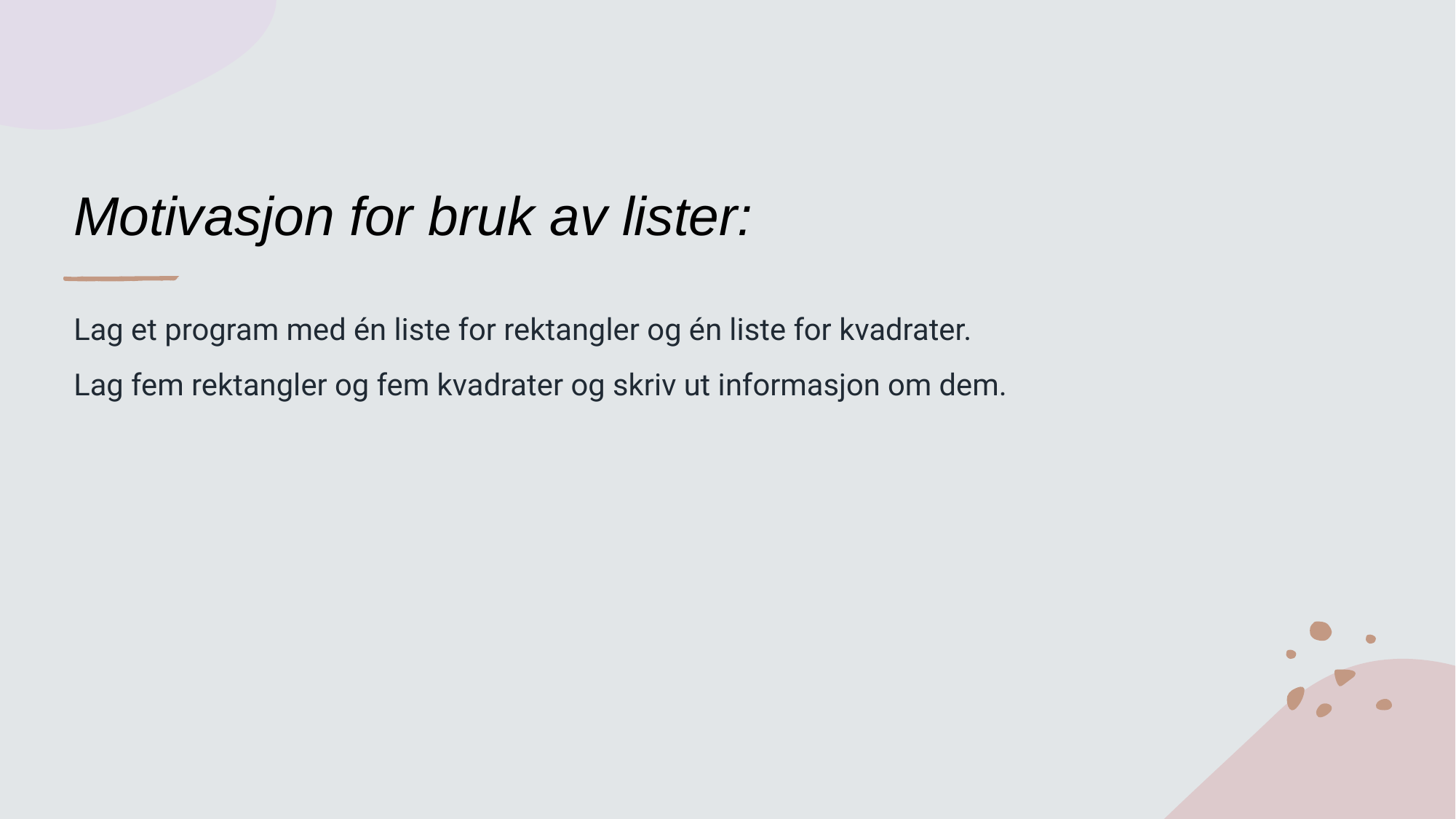

# Motivasjon for bruk av lister:
Lag et program med én liste for rektangler og én liste for kvadrater.
Lag fem rektangler og fem kvadrater og skriv ut informasjon om dem.